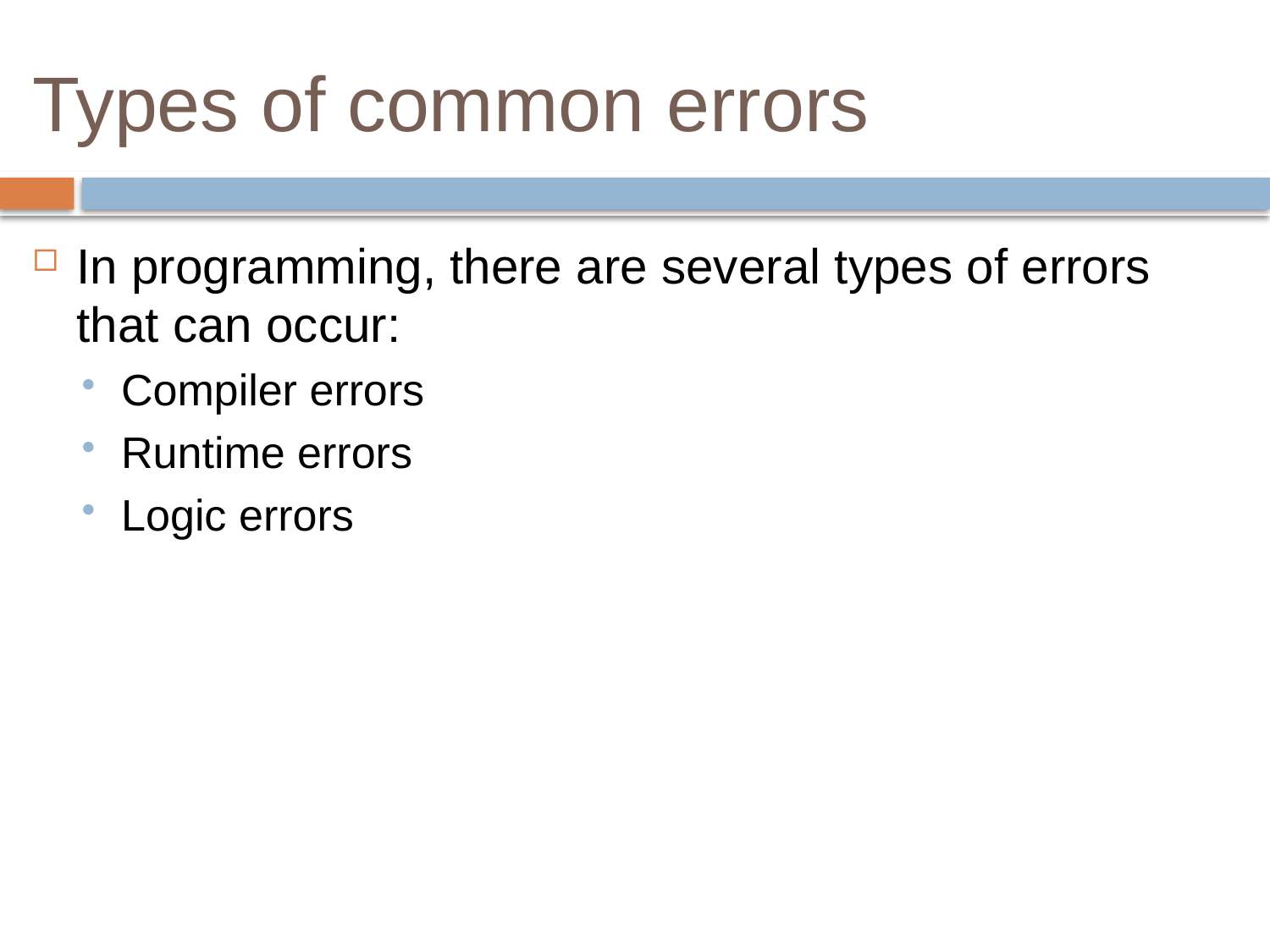

Types of common errors
In programming, there are several types of errors that can occur:
Compiler errors
Runtime errors
Logic errors